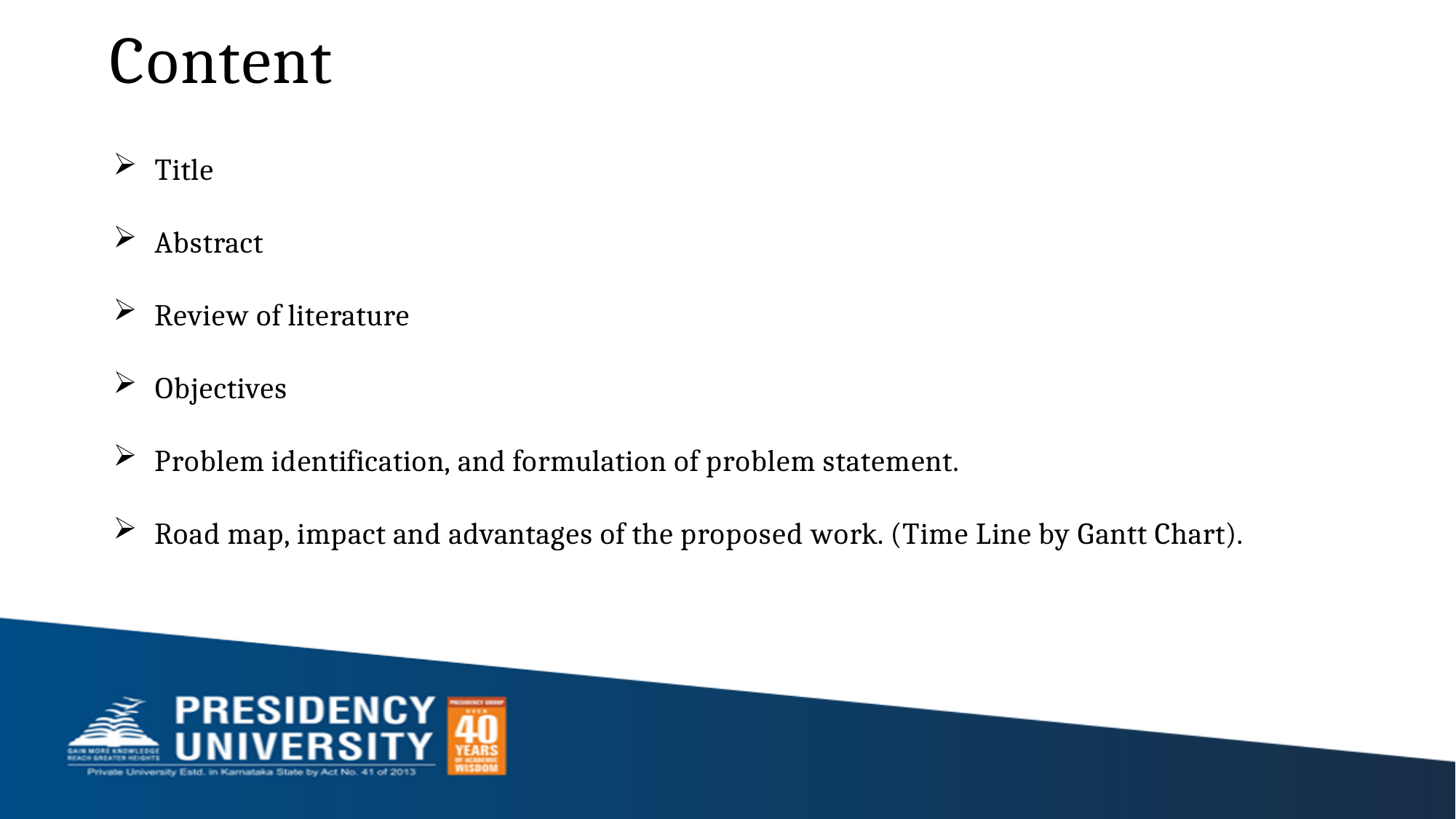

# Content
Title
Abstract
Review of literature
Objectives
Problem identification, and formulation of problem statement.
Road map, impact and advantages of the proposed work. (Time Line by Gantt Chart).